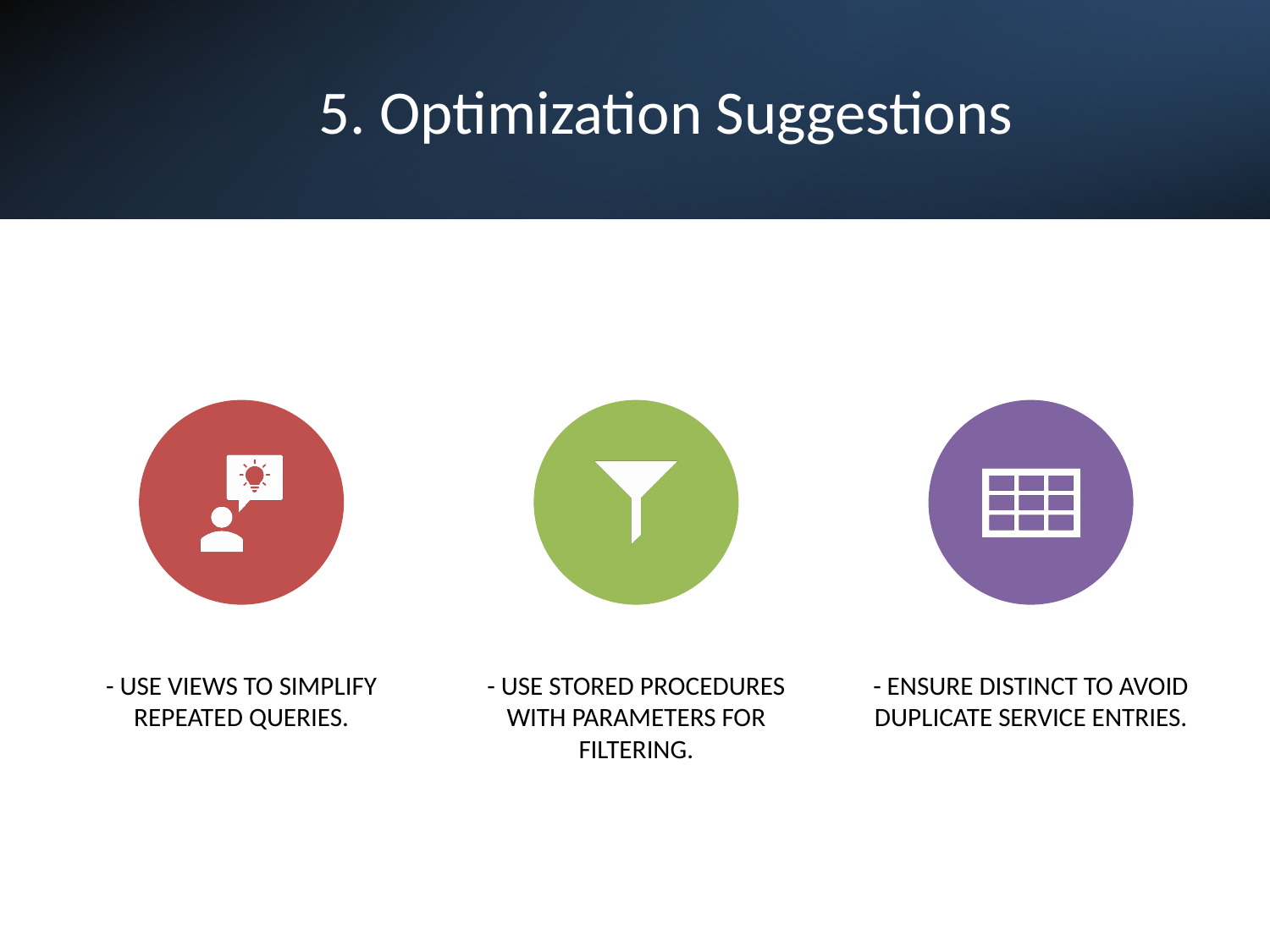

# 5. Optimization Suggestions
- Use Views to simplify repeated queries.
- Use Stored Procedures with parameters for filtering.
- Ensure DISTINCT to avoid duplicate service entries.